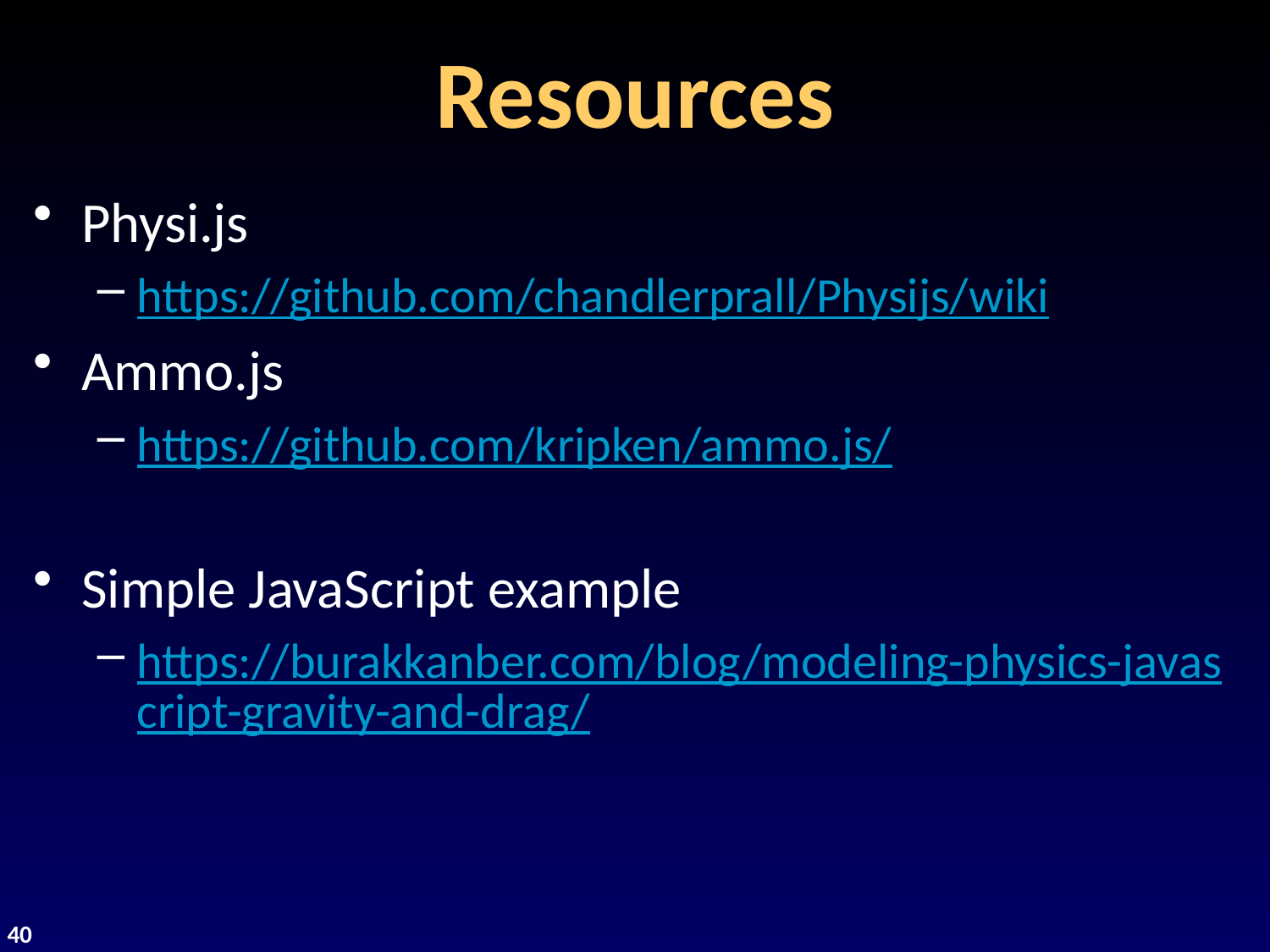

# Resources
Physi.js
https://github.com/chandlerprall/Physijs/wiki
Ammo.js
https://github.com/kripken/ammo.js/

Simple JavaScript example
https://burakkanber.com/blog/modeling-physics-javascript-gravity-and-drag/

40